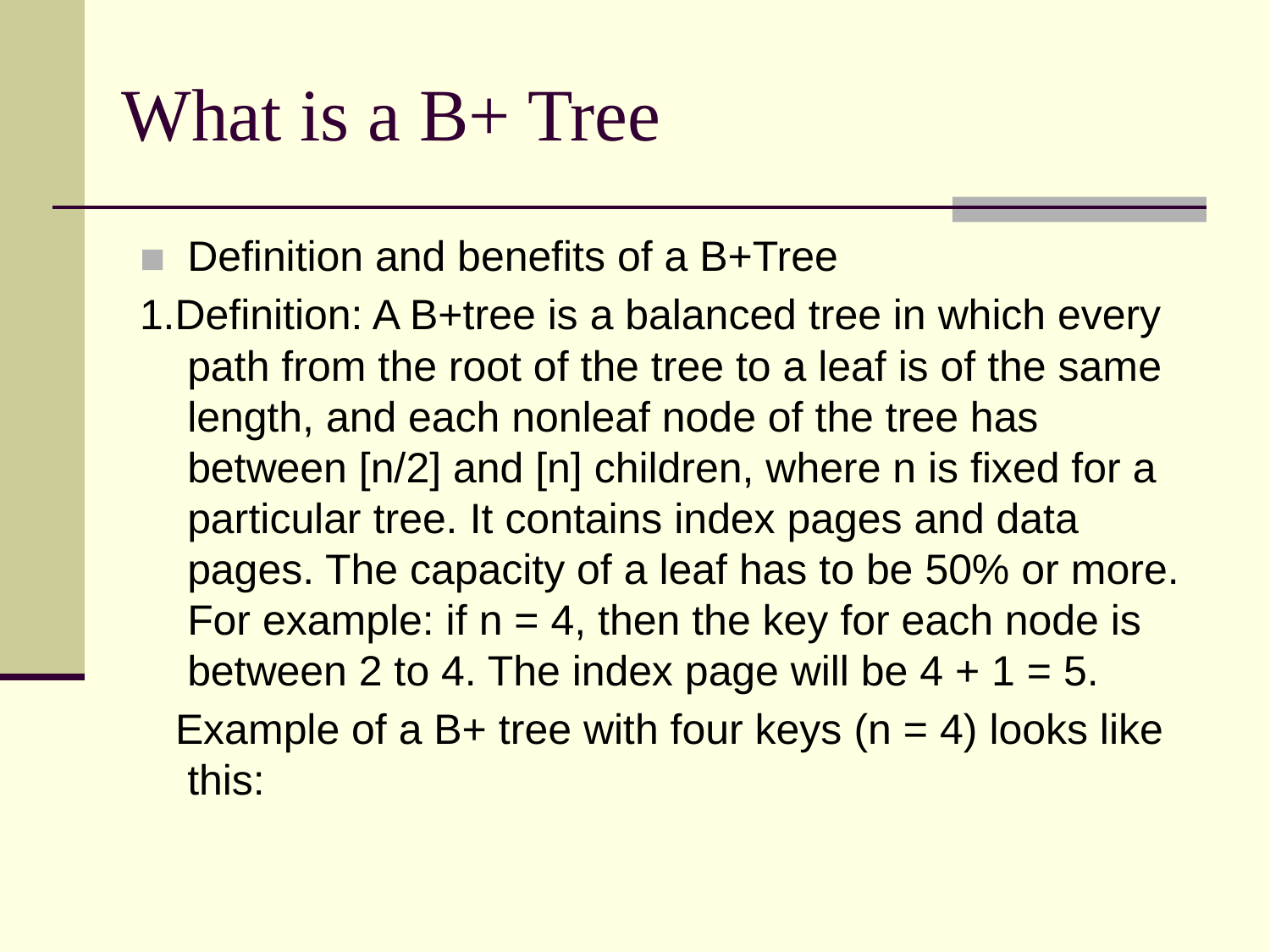

# What is a B+ Tree
Definition and benefits of a B+Tree
1.Definition: A B+tree is a balanced tree in which every path from the root of the tree to a leaf is of the same length, and each nonleaf node of the tree has between [n/2] and [n] children, where n is fixed for a particular tree. It contains index pages and data pages. The capacity of a leaf has to be 50% or more. For example: if n = 4, then the key for each node is between 2 to 4. The index page will be 4 + 1 = 5.
   Example of a B+ tree with four keys (n = 4) looks like this: